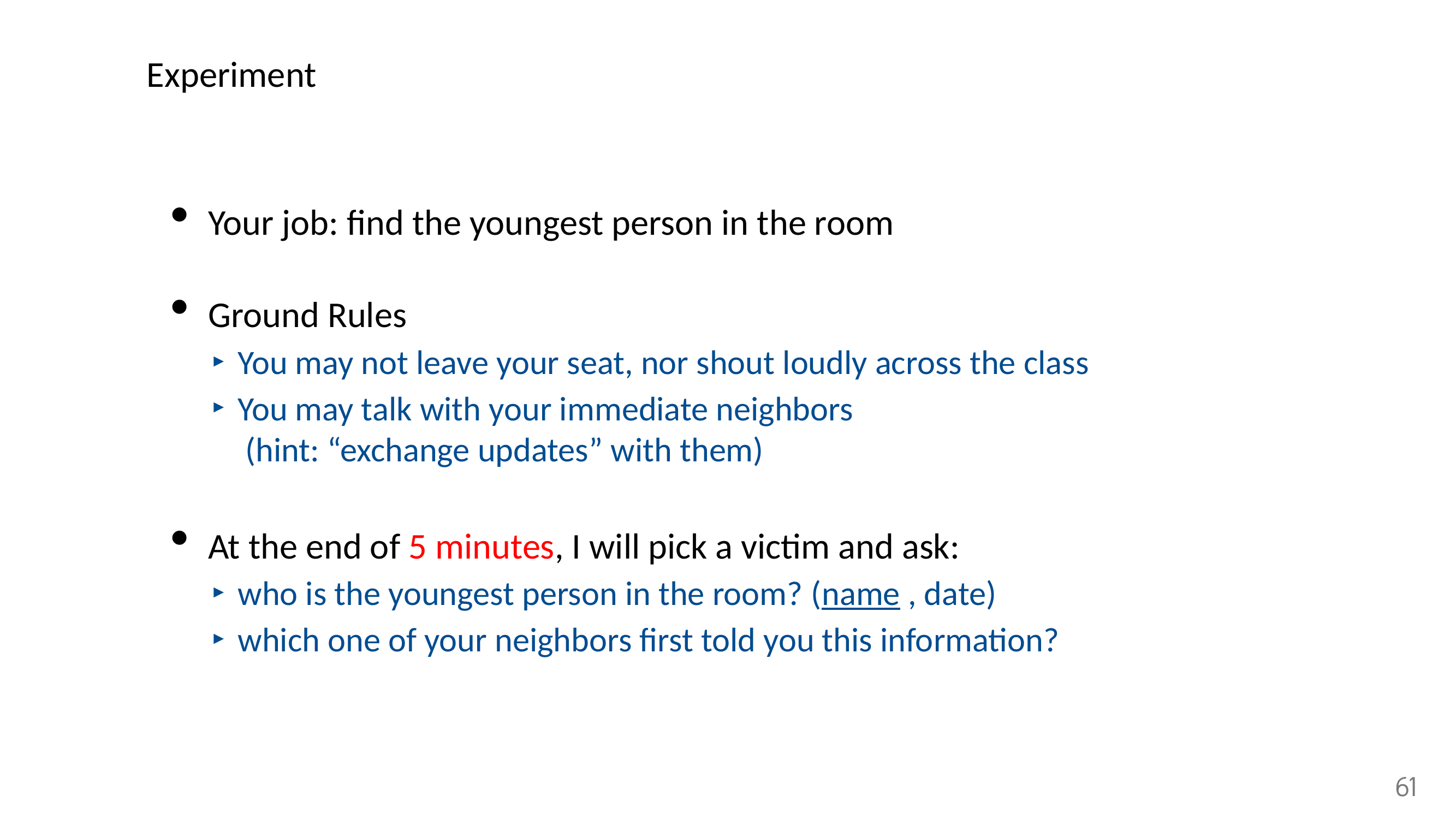

# Experiment
Your job: find the youngest person in the room
Ground Rules
You may not leave your seat, nor shout loudly across the class
You may talk with your immediate neighbors
 (hint: “exchange updates” with them)

At the end of 5 minutes, I will pick a victim and ask:
who is the youngest person in the room? (name , date)
which one of your neighbors first told you this information?

61